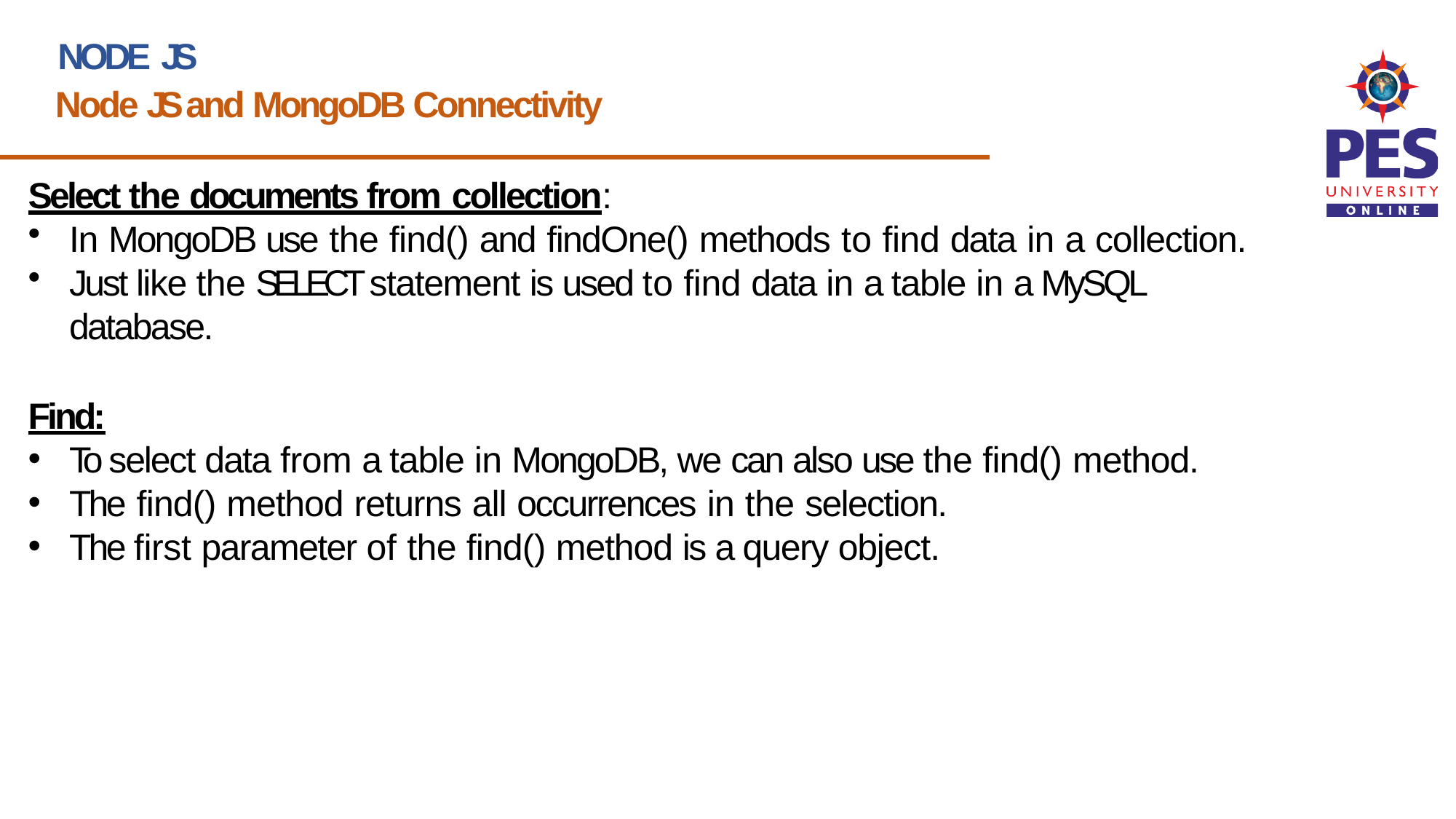

NODE JS
Node JS and MongoDB Connectivity

Select the documents from collection:
In MongoDB use the find() and findOne() methods to find data in a collection.
Just like the SELECT statement is used to find data in a table in a MySQL database.

Find:
To select data from a table in MongoDB, we can also use the find() method.
The find() method returns all occurrences in the selection.
The first parameter of the find() method is a query object.